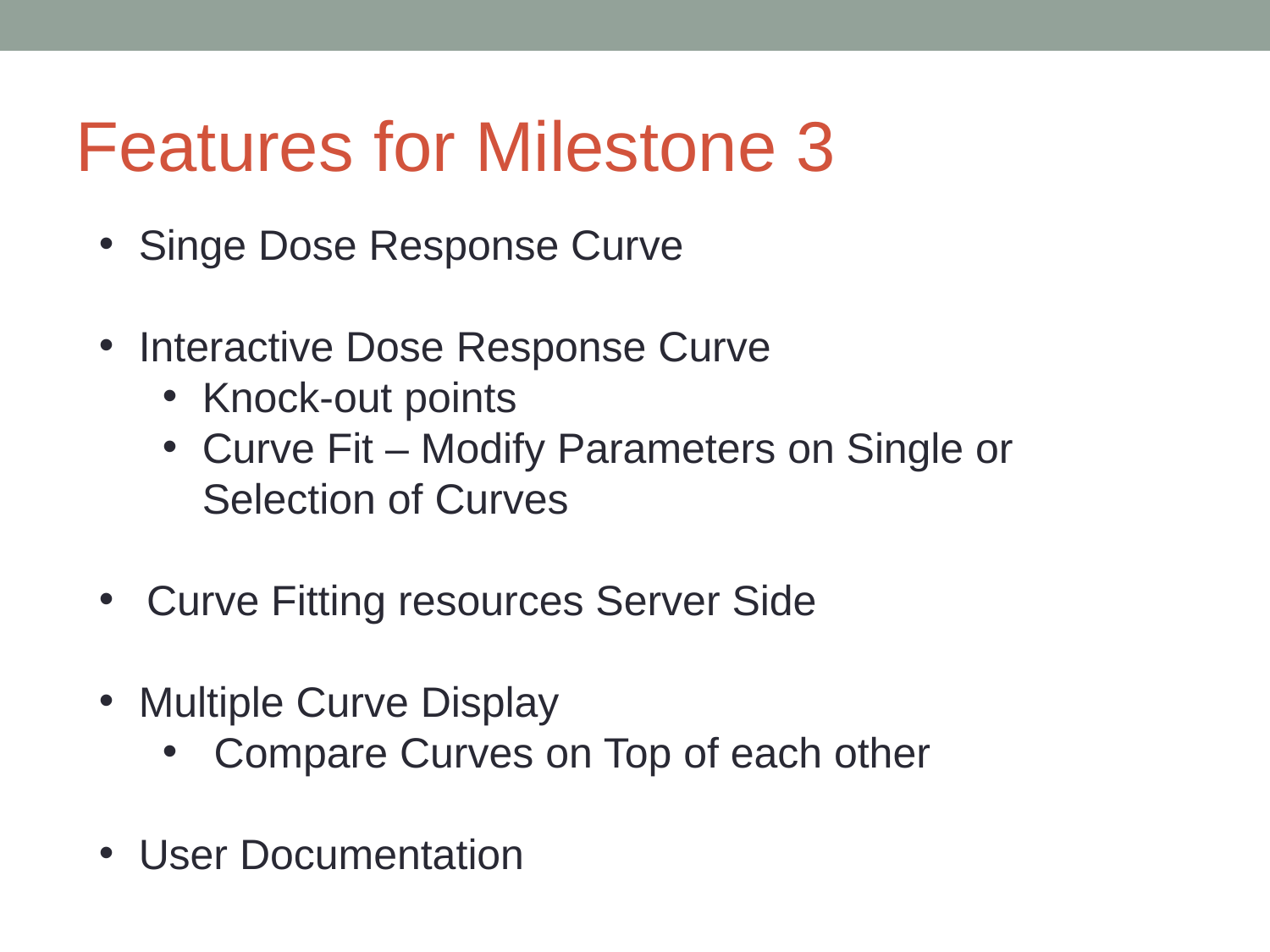

Features for Milestone 3
Singe Dose Response Curve

Interactive Dose Response Curve
Knock-out points
Curve Fit – Modify Parameters on Single or Selection of Curves

Curve Fitting resources Server Side

Multiple Curve Display
 Compare Curves on Top of each other

User Documentation